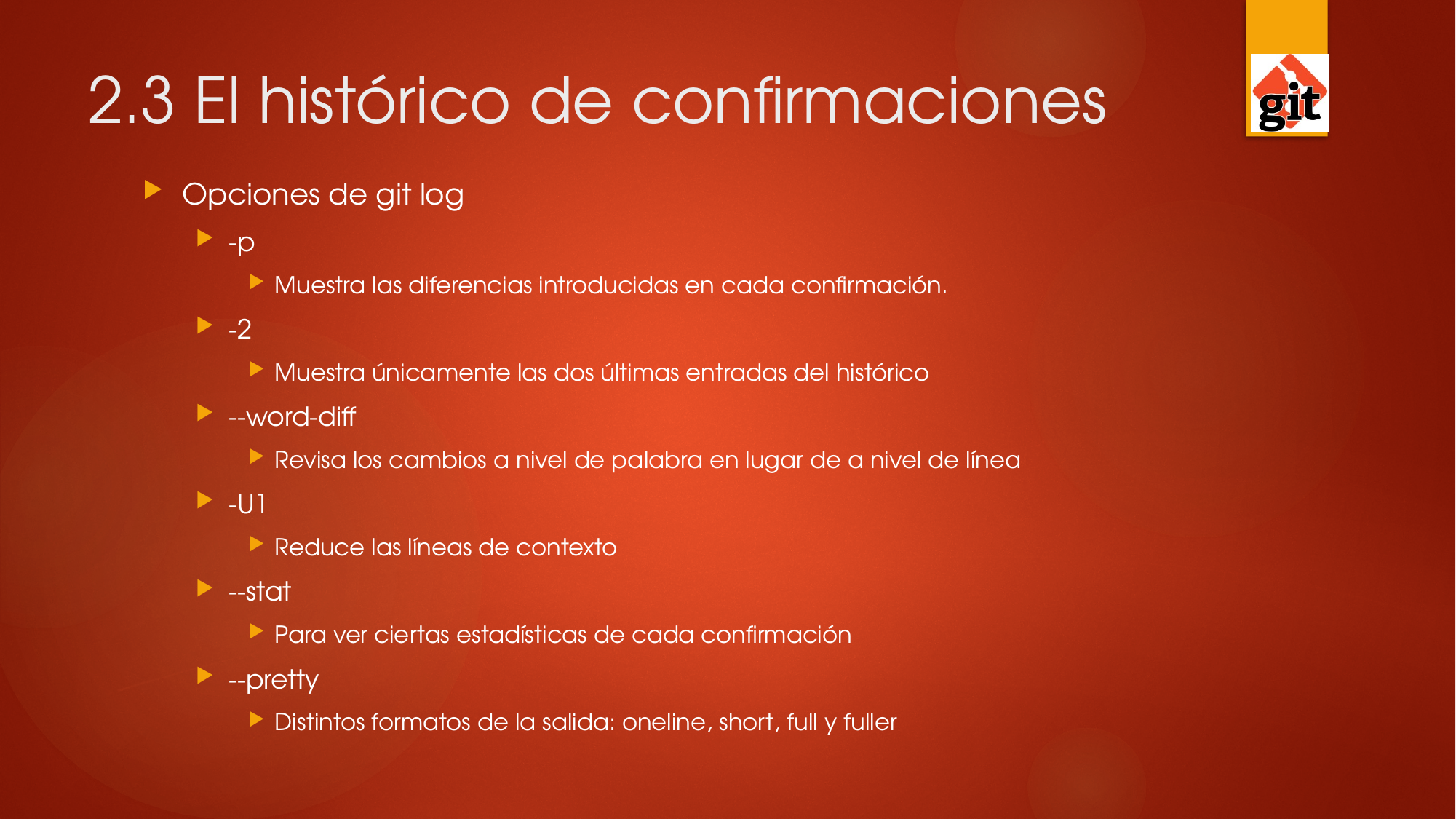

# 2.3 El histórico de confirmaciones
Opciones de git log
-p
Muestra las diferencias introducidas en cada confirmación.
-2
Muestra únicamente las dos últimas entradas del histórico
--word-diff
Revisa los cambios a nivel de palabra en lugar de a nivel de línea
-U1
Reduce las líneas de contexto
--stat
Para ver ciertas estadísticas de cada confirmación
--pretty
Distintos formatos de la salida: oneline, short, full y fuller